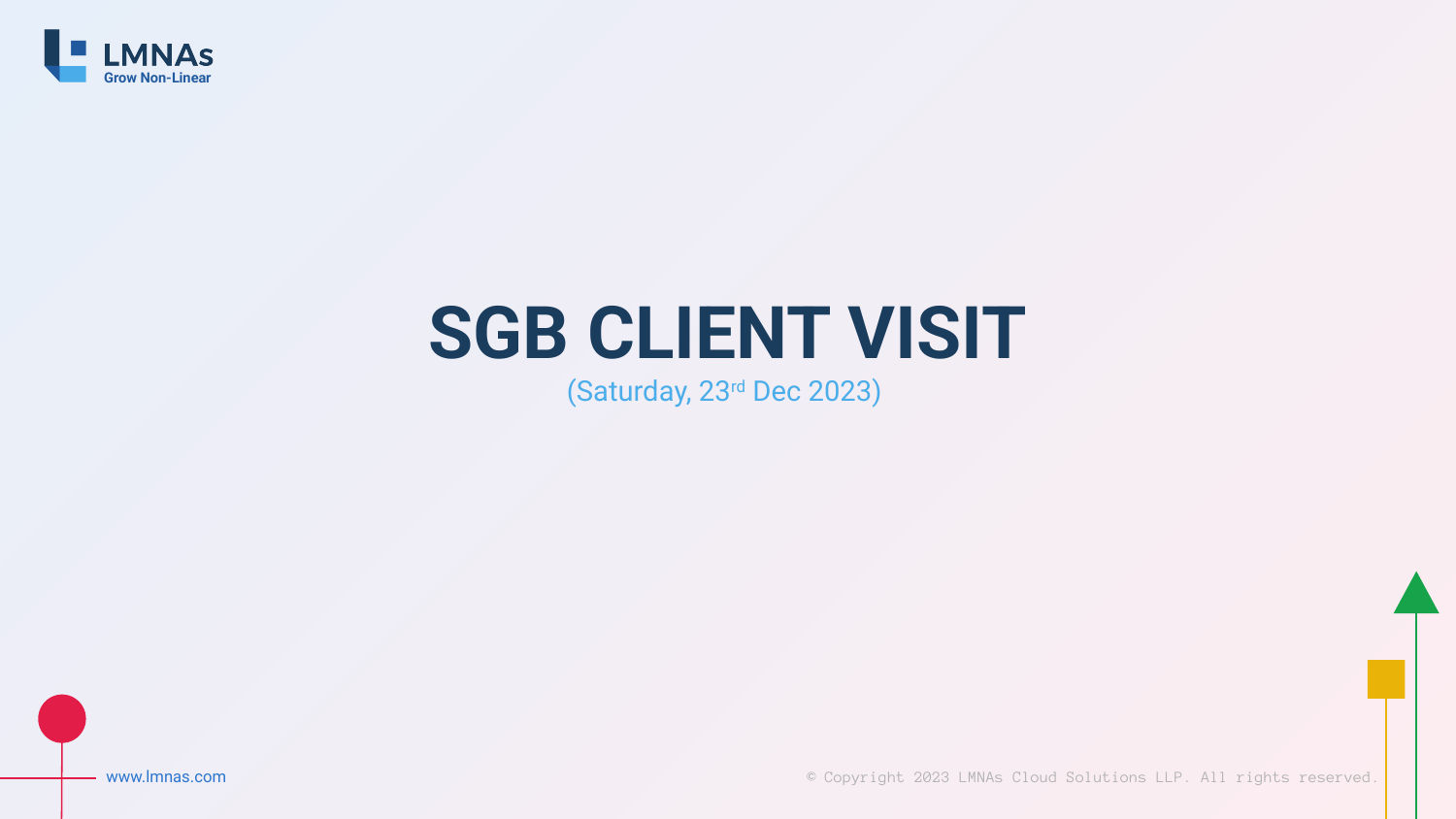

SGB CLIENT VISIT
(Saturday, 23rd Dec 2023)